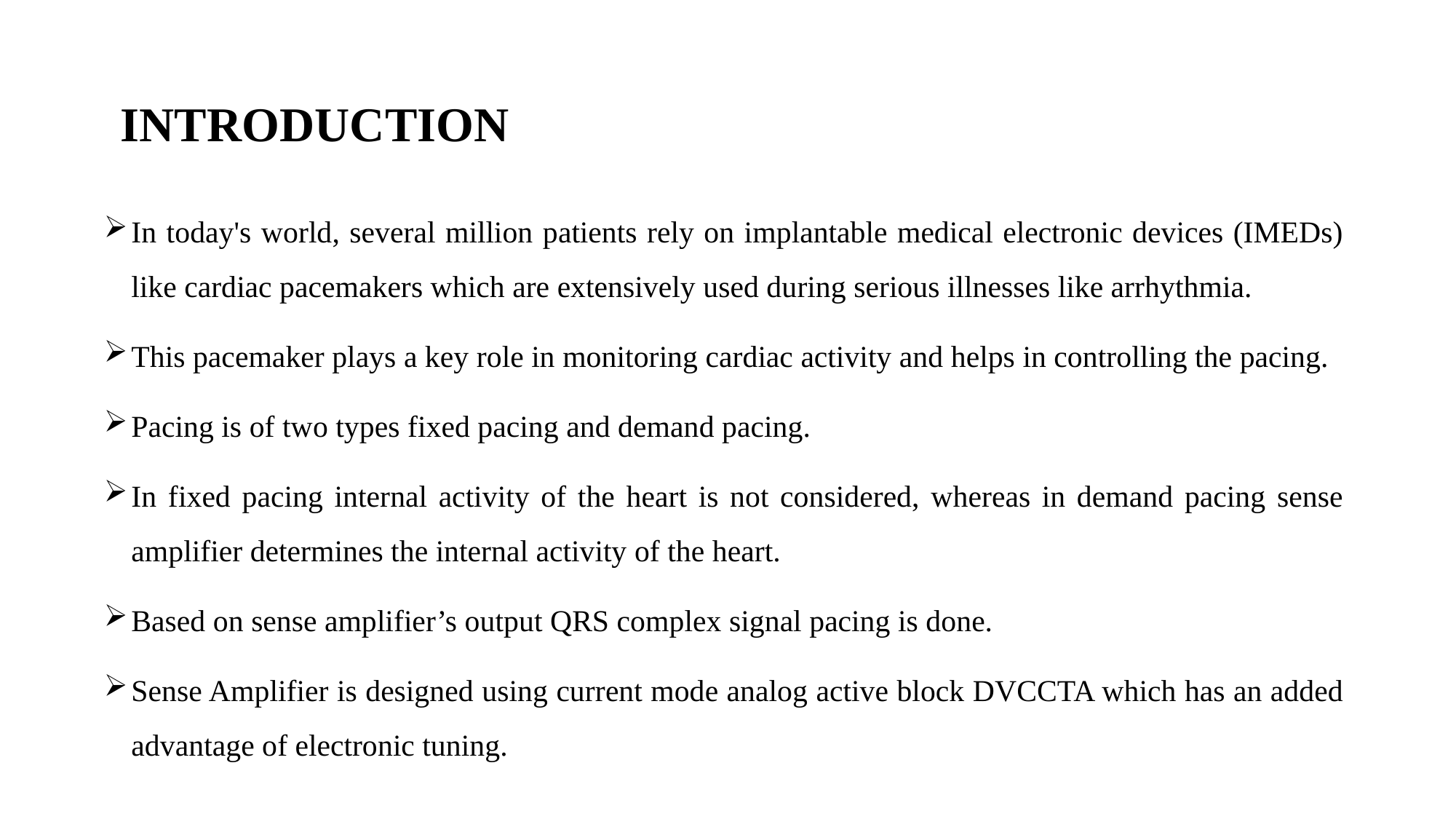

# INTRODUCTION
In today's world, several million patients rely on implantable medical electronic devices (IMEDs) like cardiac pacemakers which are extensively used during serious illnesses like arrhythmia.
This pacemaker plays a key role in monitoring cardiac activity and helps in controlling the pacing.
Pacing is of two types fixed pacing and demand pacing.
In fixed pacing internal activity of the heart is not considered, whereas in demand pacing sense amplifier determines the internal activity of the heart.
Based on sense amplifier’s output QRS complex signal pacing is done.
Sense Amplifier is designed using current mode analog active block DVCCTA which has an added advantage of electronic tuning.